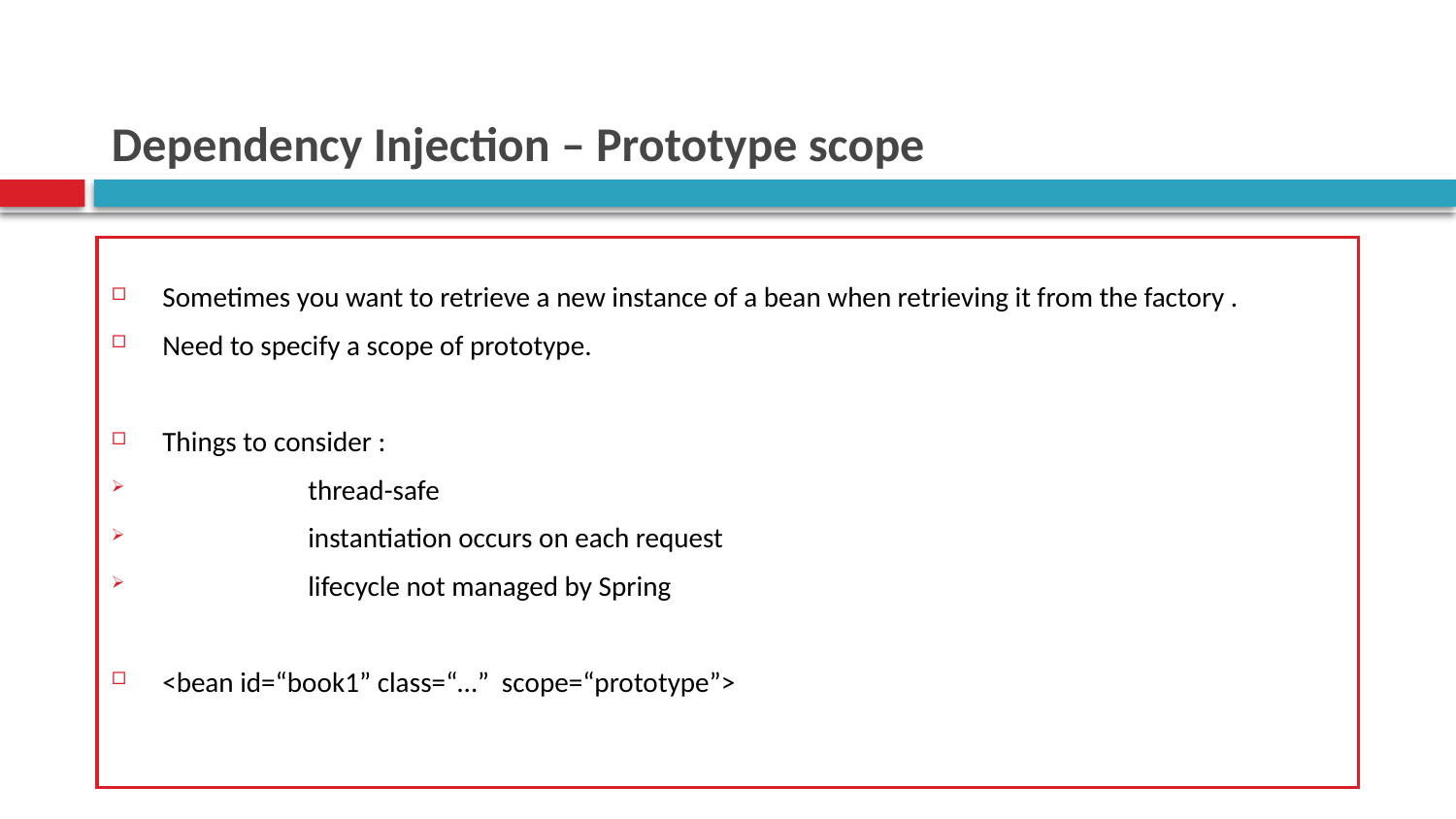

# Dependency Injection – Prototype scope
Sometimes you want to retrieve a new instance of a bean when retrieving it from the factory .
Need to specify a scope of prototype.

Things to consider :
	thread-safe
	instantiation occurs on each request
	lifecycle not managed by Spring

<bean id=“book1” class=“…”  scope=“prototype”>